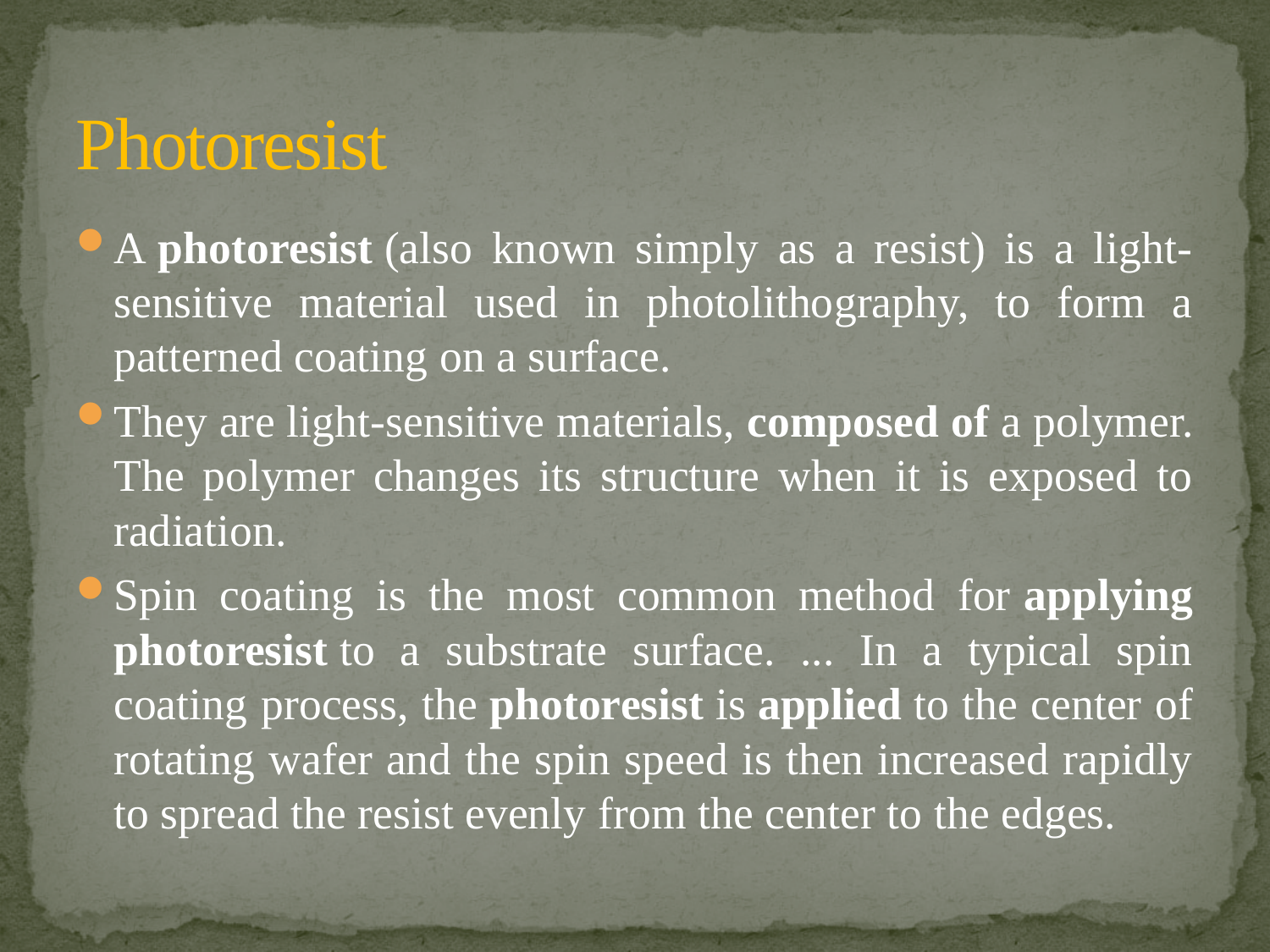

# Photoresist
A photoresist (also known simply as a resist) is a light-sensitive material used in photolithography, to form a patterned coating on a surface.
They are light-sensitive materials, composed of a polymer. The polymer changes its structure when it is exposed to radiation.
Spin coating is the most common method for applying photoresist to a substrate surface. ... In a typical spin coating process, the photoresist is applied to the center of rotating wafer and the spin speed is then increased rapidly to spread the resist evenly from the center to the edges.